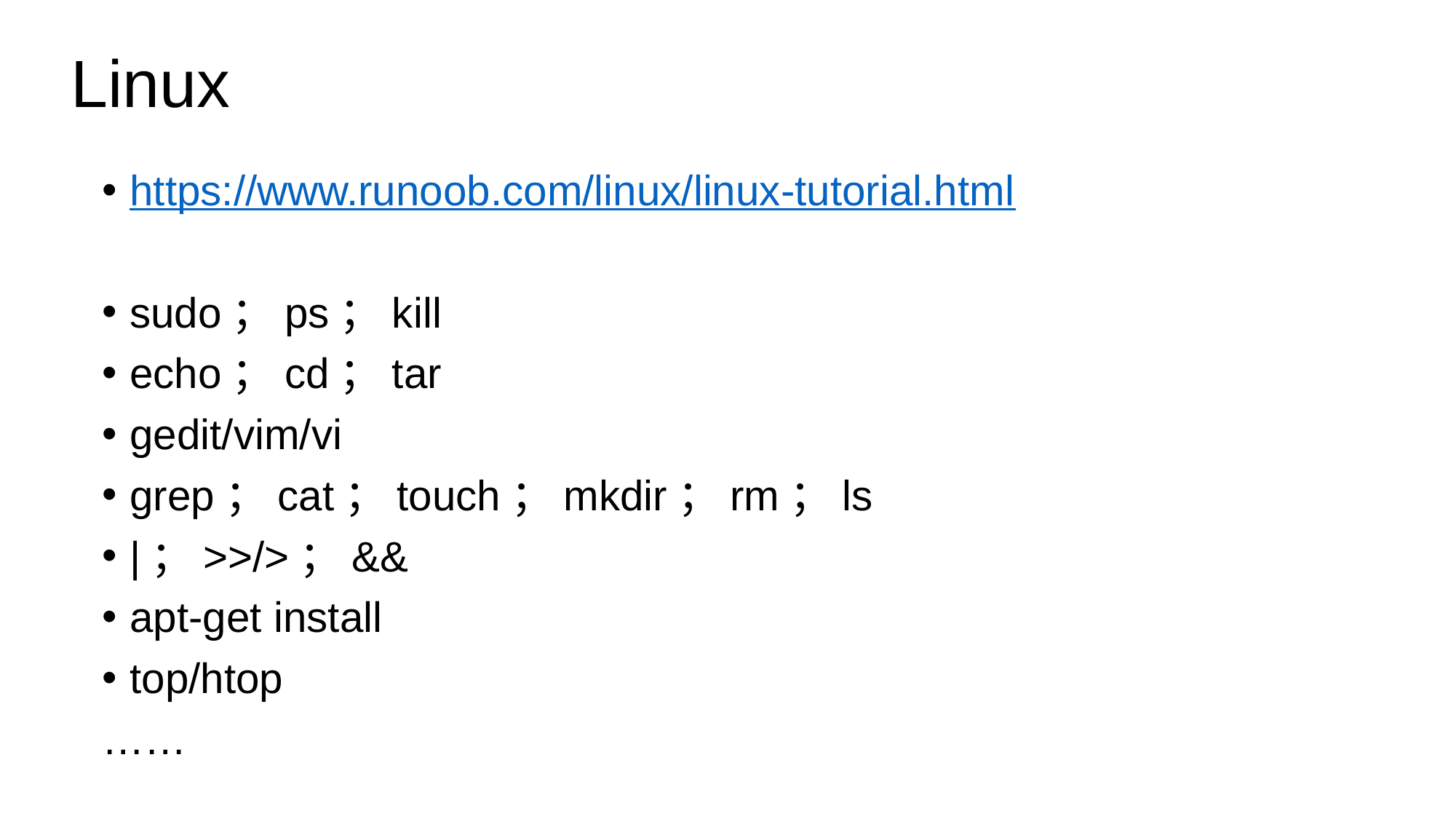

# Linux
https://www.runoob.com/linux/linux-tutorial.html

sudo；ps；kill
echo；cd；tar
gedit/vim/vi
grep；cat；touch；mkdir；rm；ls
|；>>/>；&&
apt-get install
top/htop
……